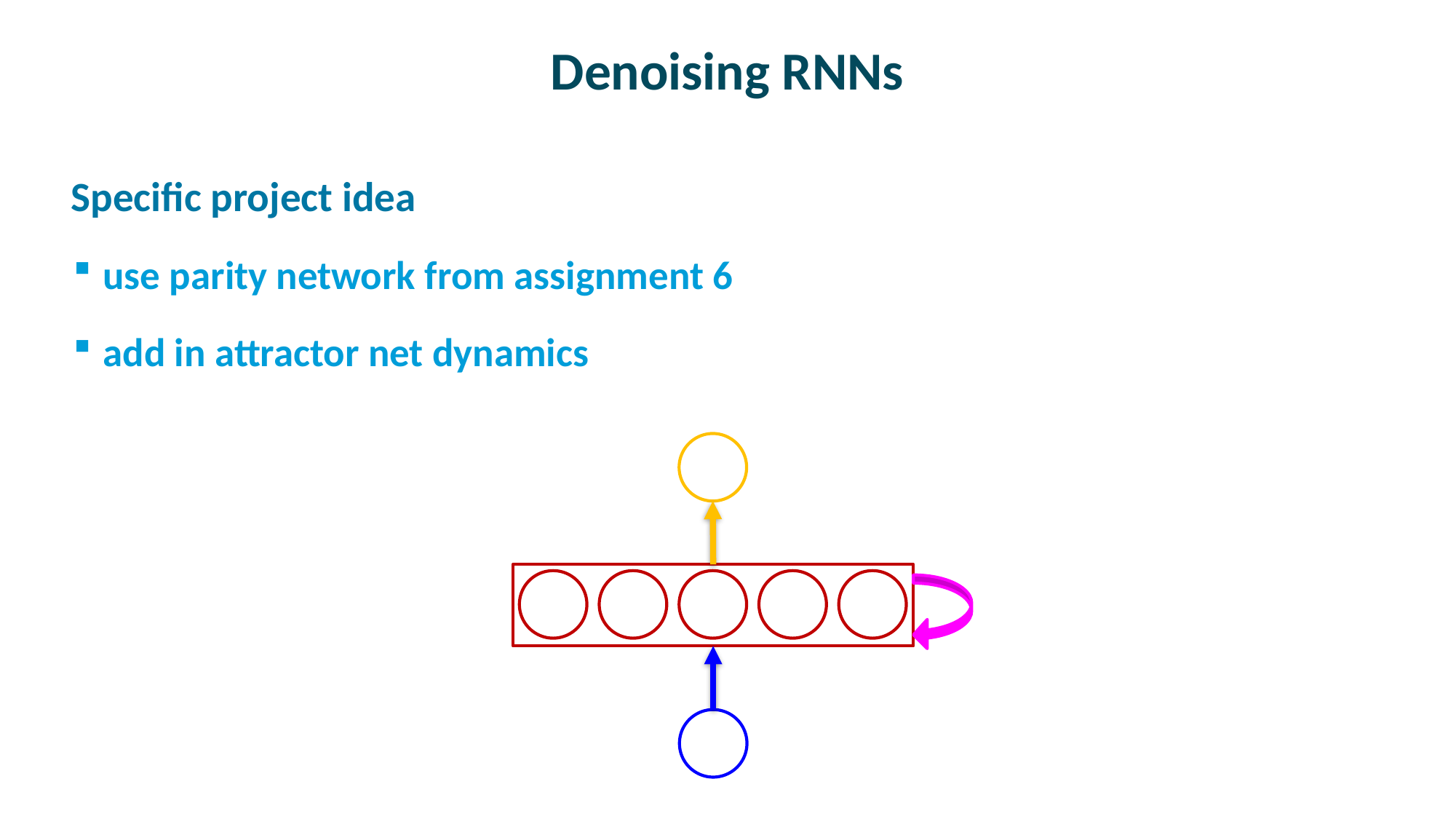

# Denoising RNNs
Specific project idea
use parity network from assignment 6
add in attractor net dynamics